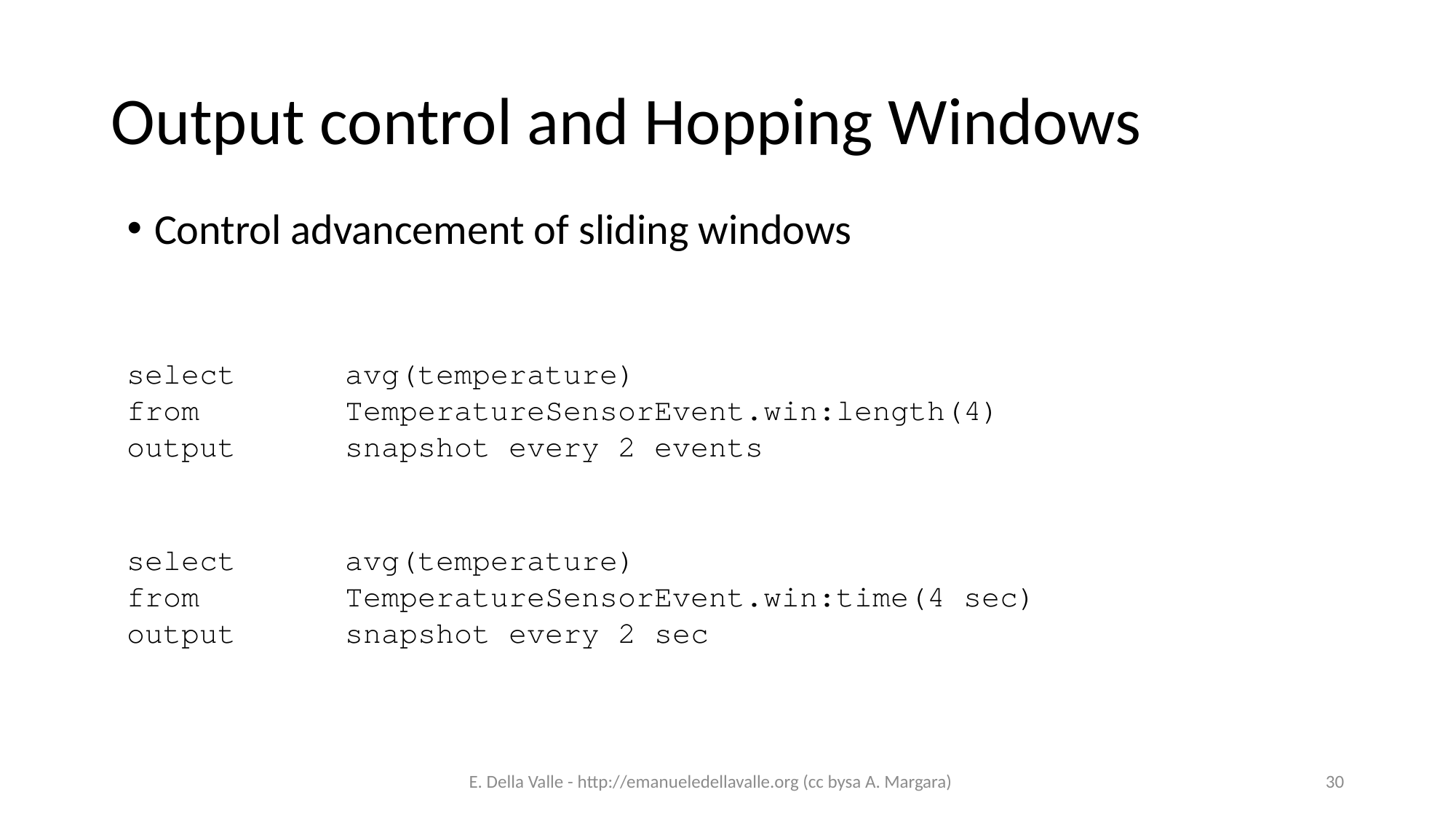

# Output control and Hopping Windows
Control advancement of sliding windows
select	avg(temperature)
from		TemperatureSensorEvent.win:length(4)
output	snapshot every 2 events
select	avg(temperature)
from		TemperatureSensorEvent.win:time(4 sec)
output	snapshot every 2 sec
E. Della Valle - http://emanueledellavalle.org (cc bysa A. Margara)
30